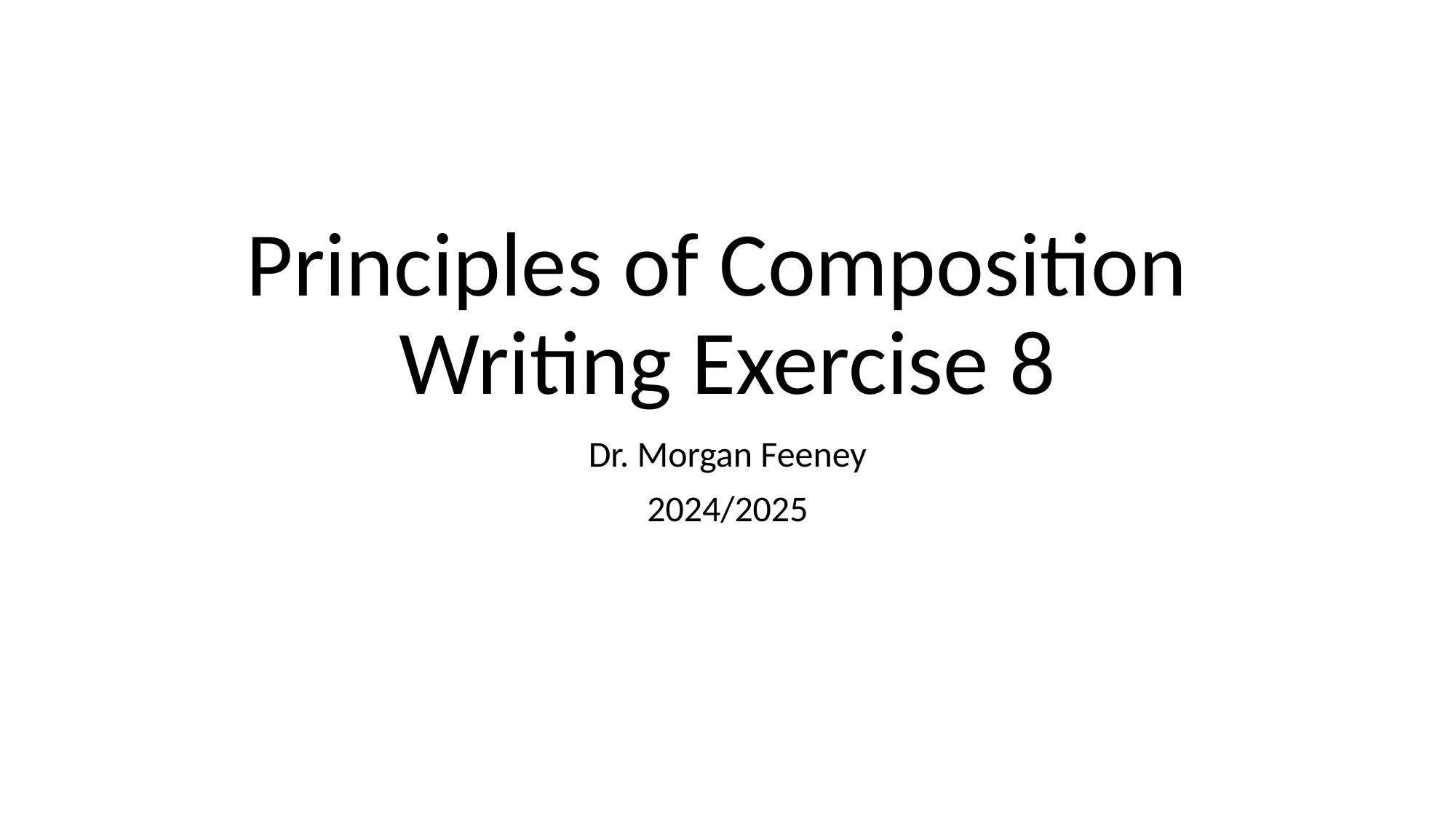

# Principles of Composition Writing Exercise 8
Dr. Morgan Feeney
2024/2025